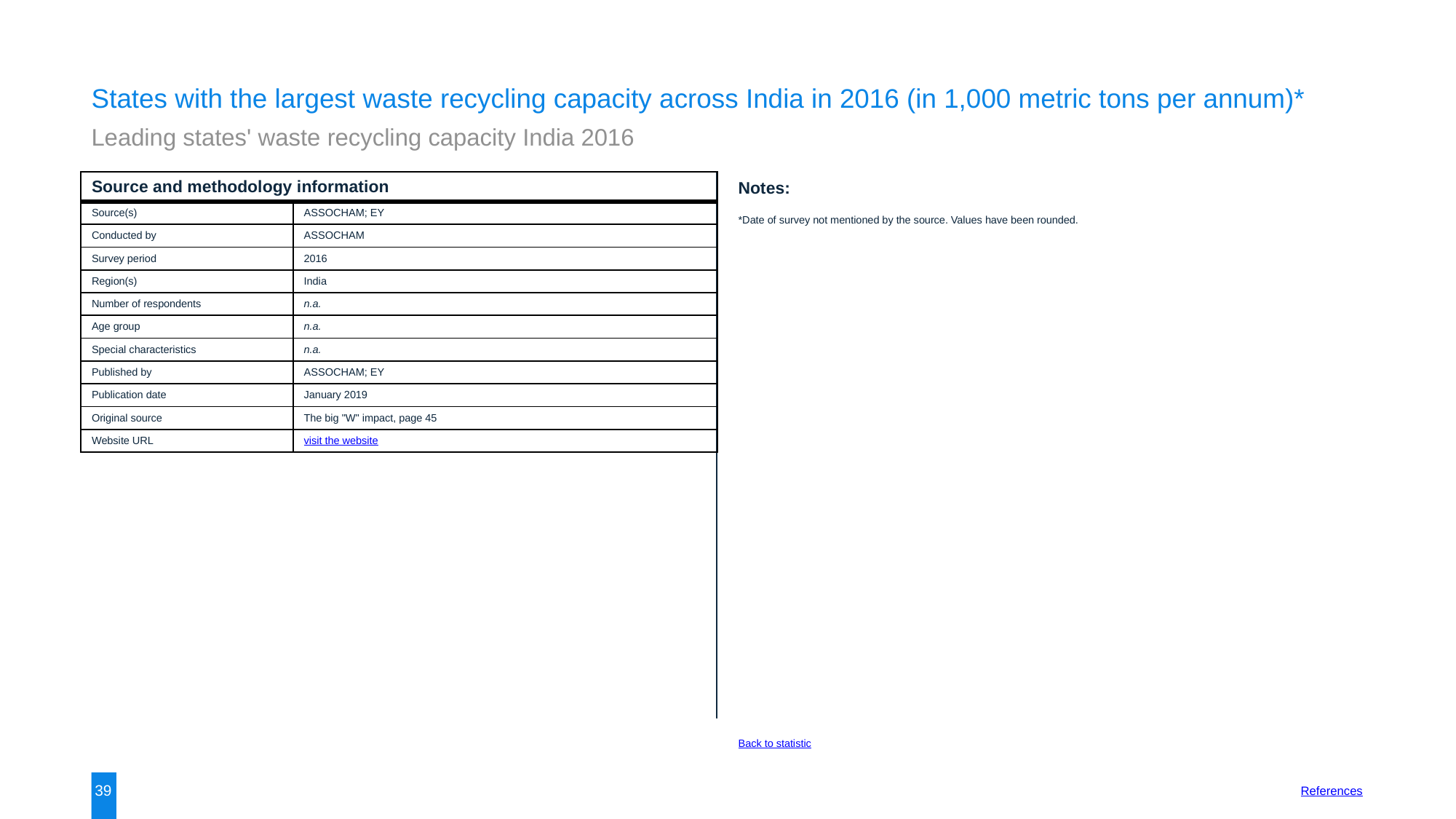

States with the largest waste recycling capacity across India in 2016 (in 1,000 metric tons per annum)*
Leading states' waste recycling capacity India 2016
| Source and methodology information |  |
| --- | --- |
| Source(s) | ASSOCHAM; EY |
| Conducted by | ASSOCHAM |
| Survey period | 2016 |
| Region(s) | India |
| Number of respondents | n.a. |
| Age group | n.a. |
| Special characteristics | n.a. |
| Published by | ASSOCHAM; EY |
| Publication date | January 2019 |
| Original source | The big "W" impact, page 45 |
| Website URL | visit the website |

Notes:

*Date of survey not mentioned by the source. Values have been rounded.
Back to statistic

39
References